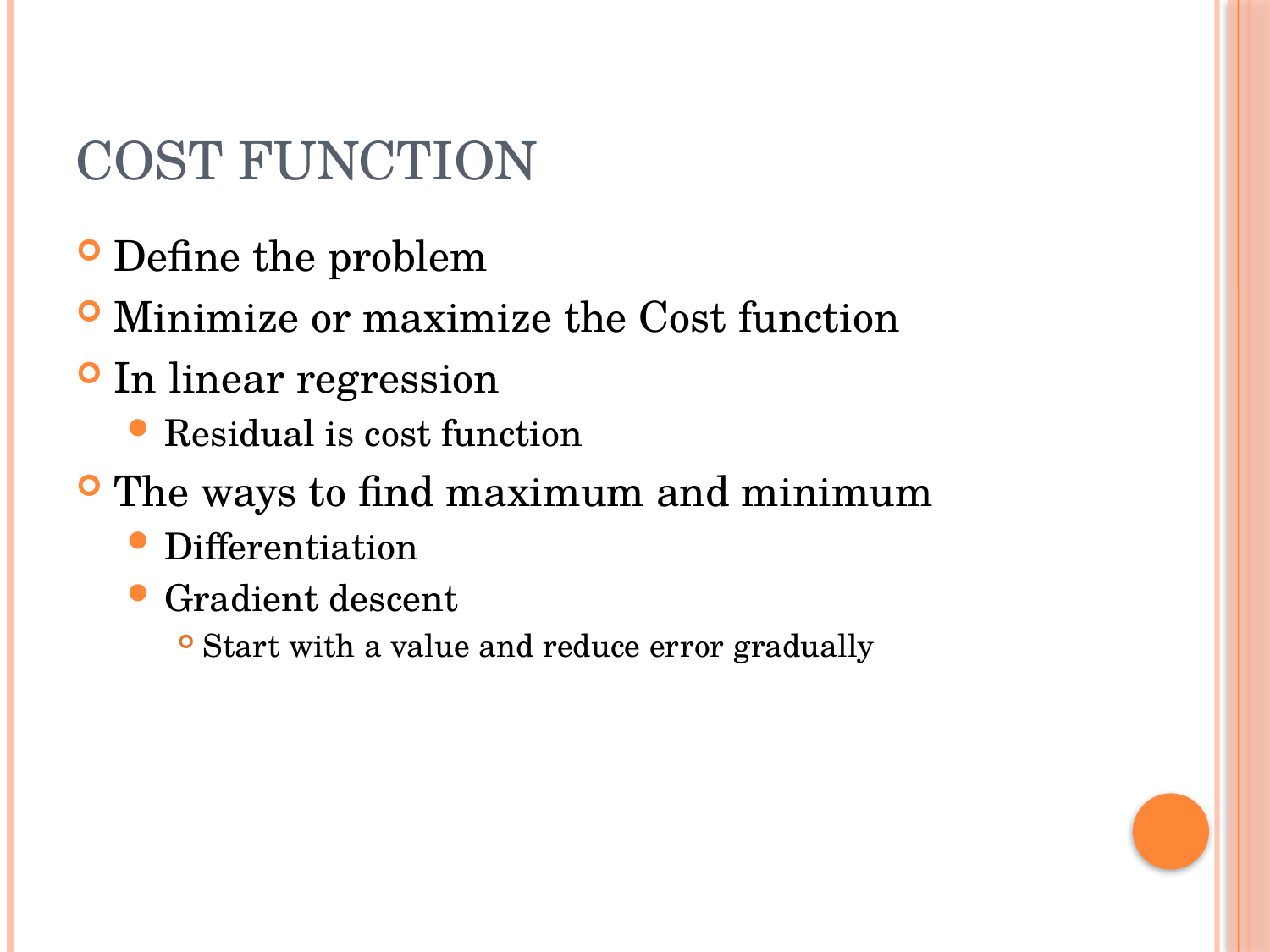

# Cost function
Define the problem
Minimize or maximize the Cost function
In linear regression
Residual is cost function
The ways to find maximum and minimum
Differentiation
Gradient descent
Start with a value and reduce error gradually